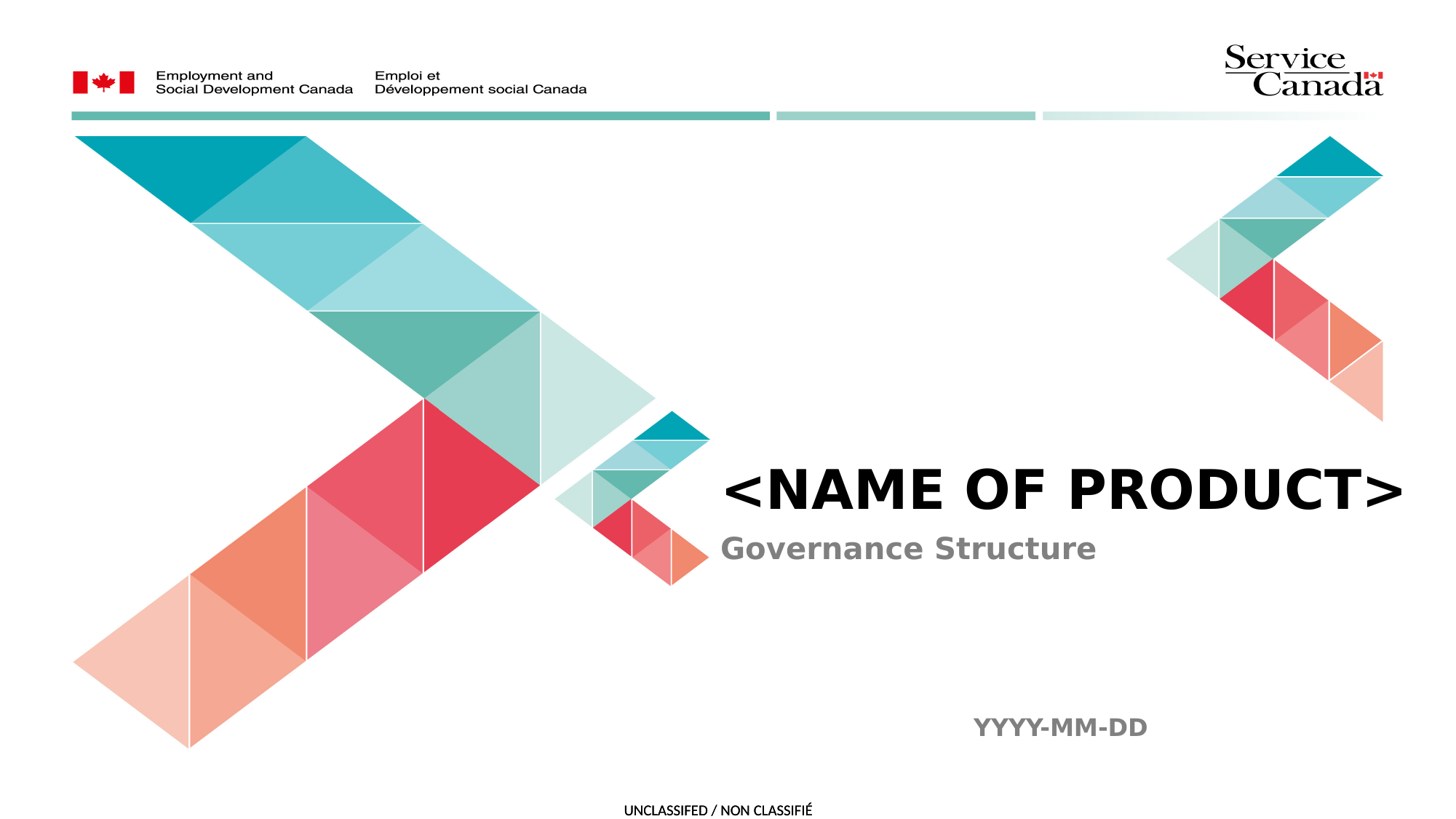

<NAME OF PRODUCT>
Governance Structure
YYYY-MM-DD
UNCLASSIFED / NON CLASSIFIÉ